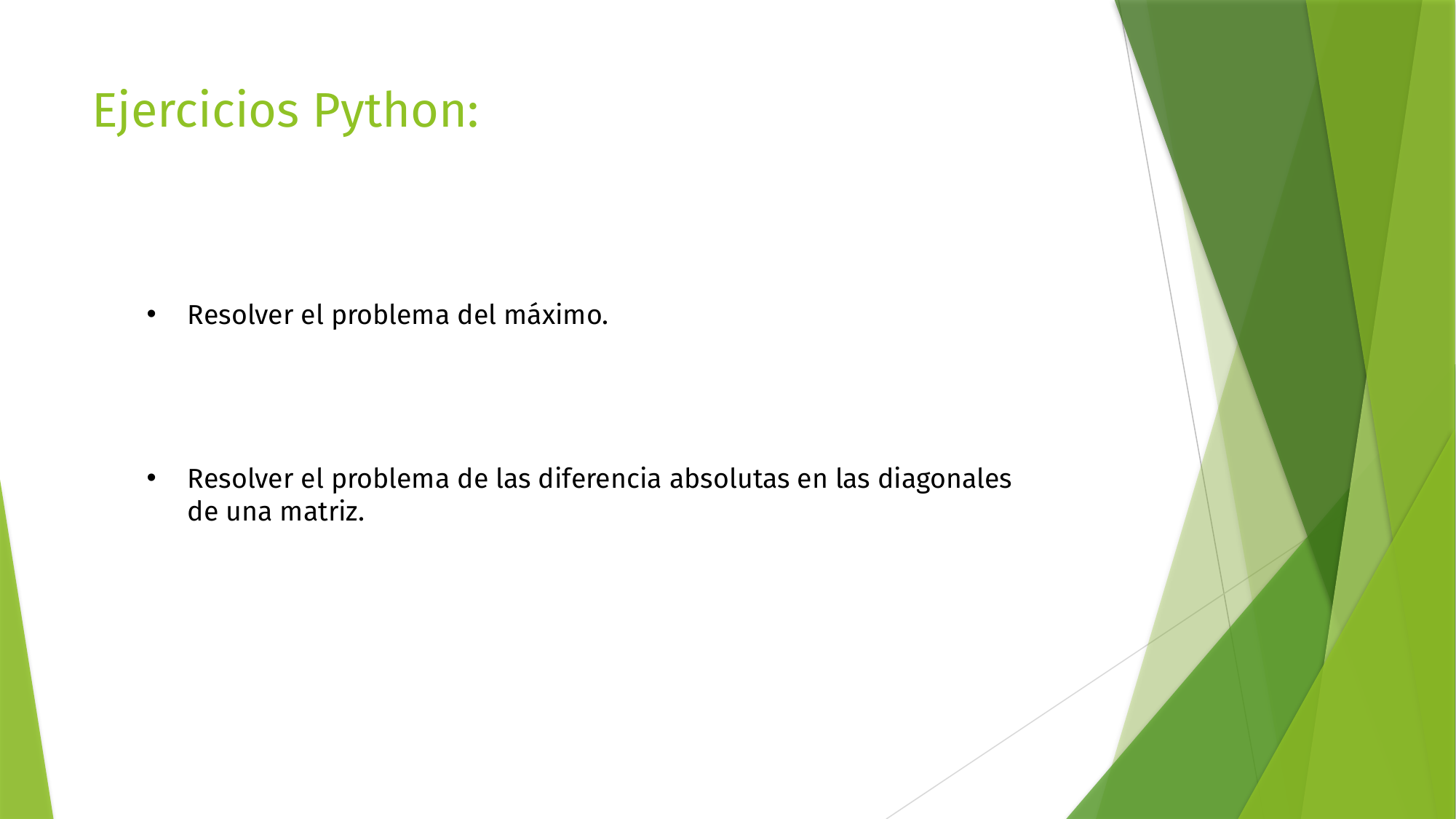

# Ejercicios Python:
Resolver el problema del máximo.

Resolver el problema de las diferencia absolutas en las diagonales de una matriz.